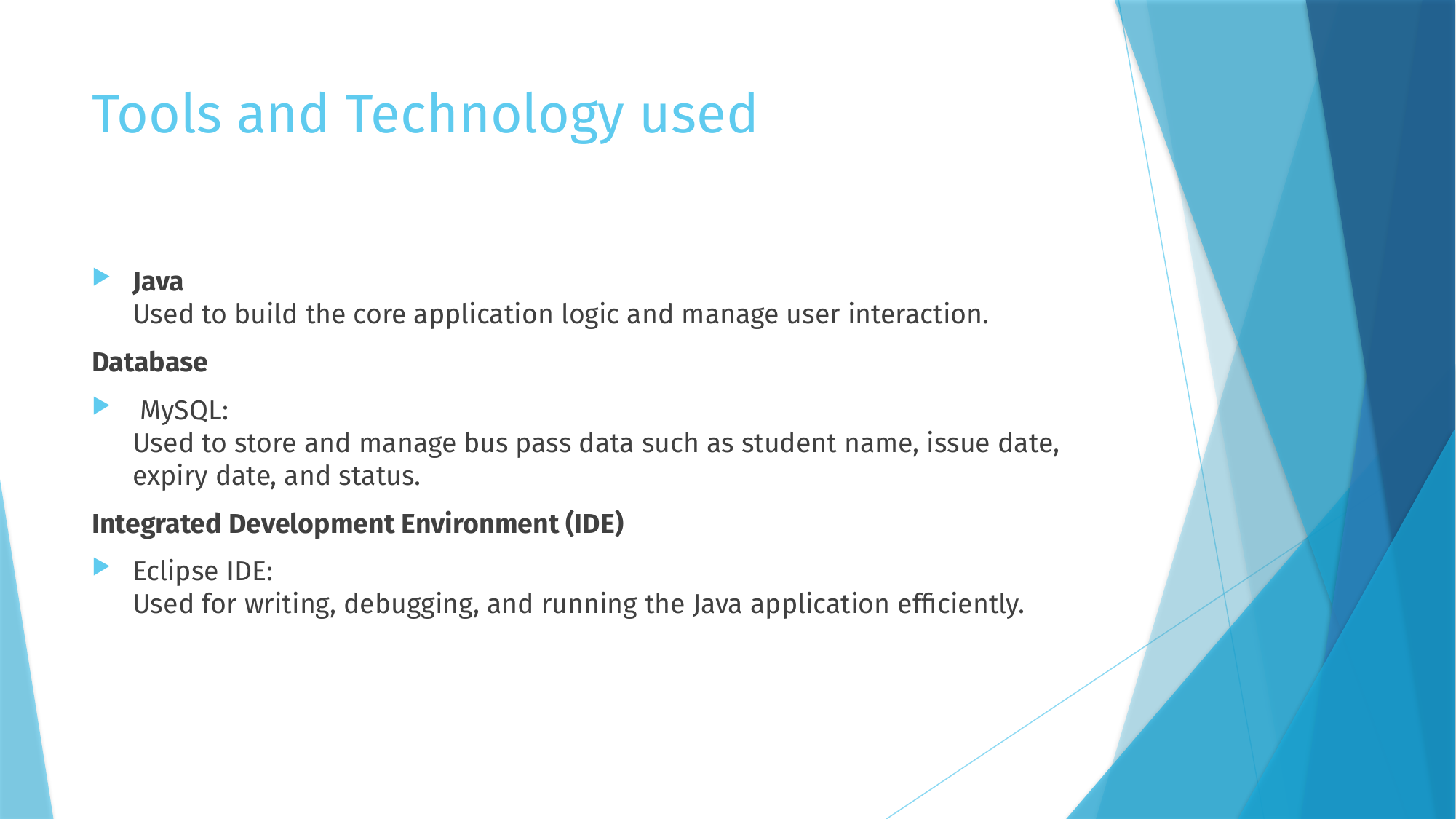

# Tools and Technology used
Java
Used to build the core application logic and manage user interaction.
Database
 MySQL:
Used to store and manage bus pass data such as student name, issue date, expiry date, and status.
Integrated Development Environment (IDE)
Eclipse IDE:
Used for writing, debugging, and running the Java application efficiently.